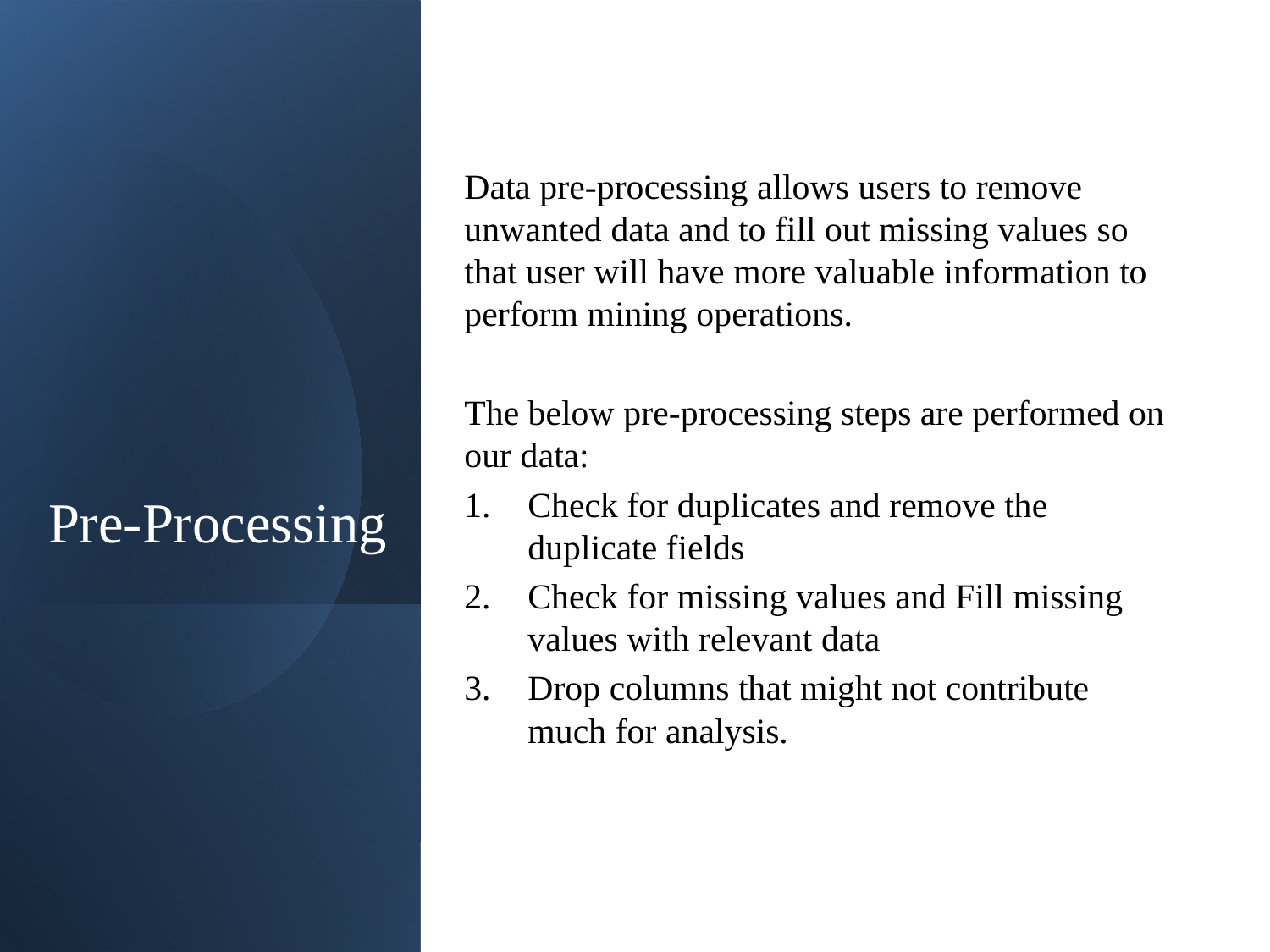

# Pre-Processing

Data pre-processing allows users to remove unwanted data and to fill out missing values so that user will have more valuable information to perform mining operations.

The below pre-processing steps are performed on our data:
Check for duplicates and remove the duplicate fields
Check for missing values and Fill missing values with relevant data
Drop columns that might not contribute much for analysis.